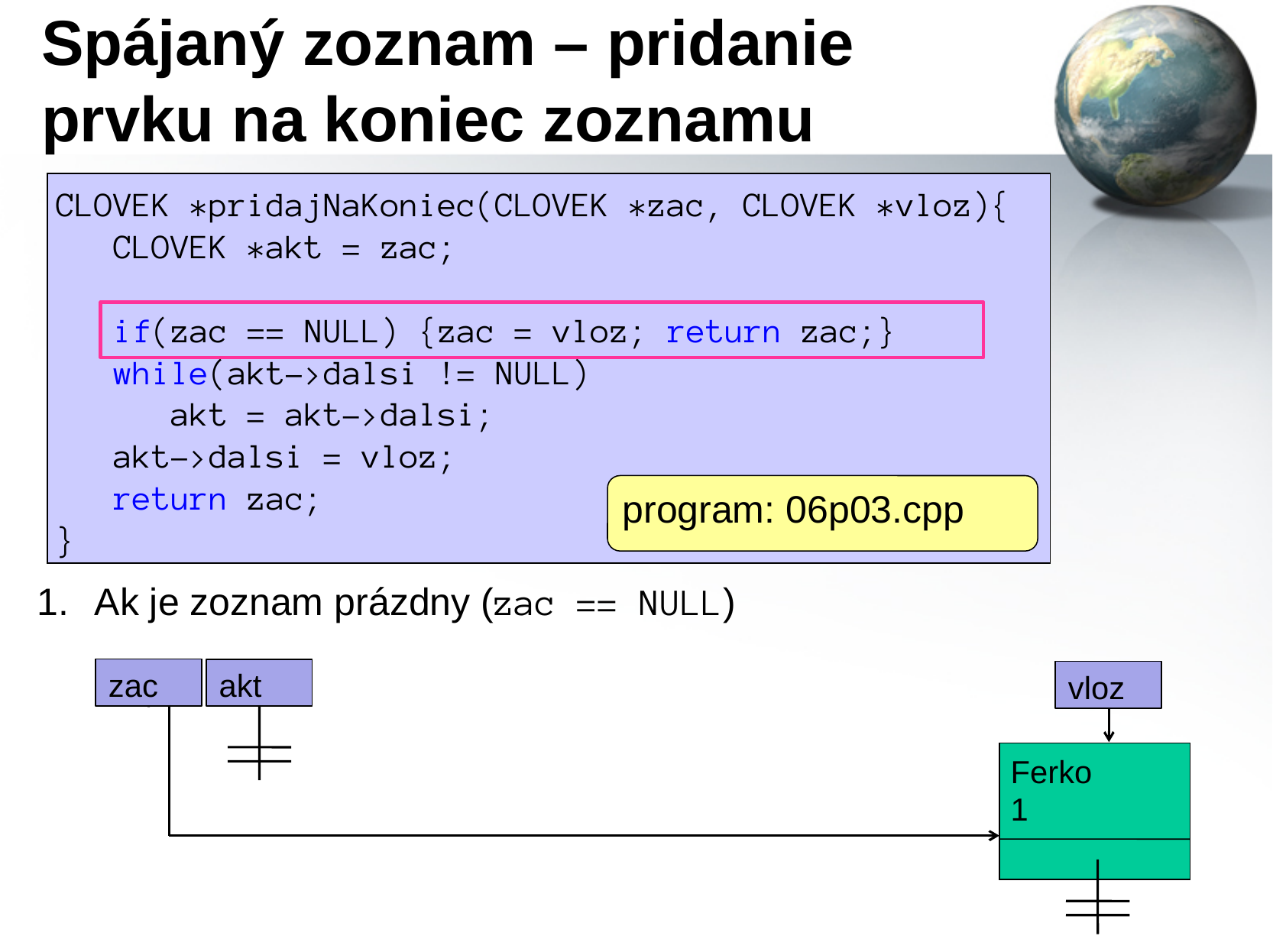

# Spájaný zoznam – pridanie prvku na koniec zoznamu

CLOVEK *pridajNaKoniec(CLOVEK *zac, CLOVEK *vloz){
   CLOVEK *akt = zac;

   if(zac == NULL) {zac = vloz; return zac;}
   while(akt->dalsi != NULL)
      akt = akt->dalsi;
   akt->dalsi = vloz;
   return zac;
}

program: 06p03.cpp
Ak je zoznam prázdny (zac == NULL)
zac

akt

vloz

Ferko
1